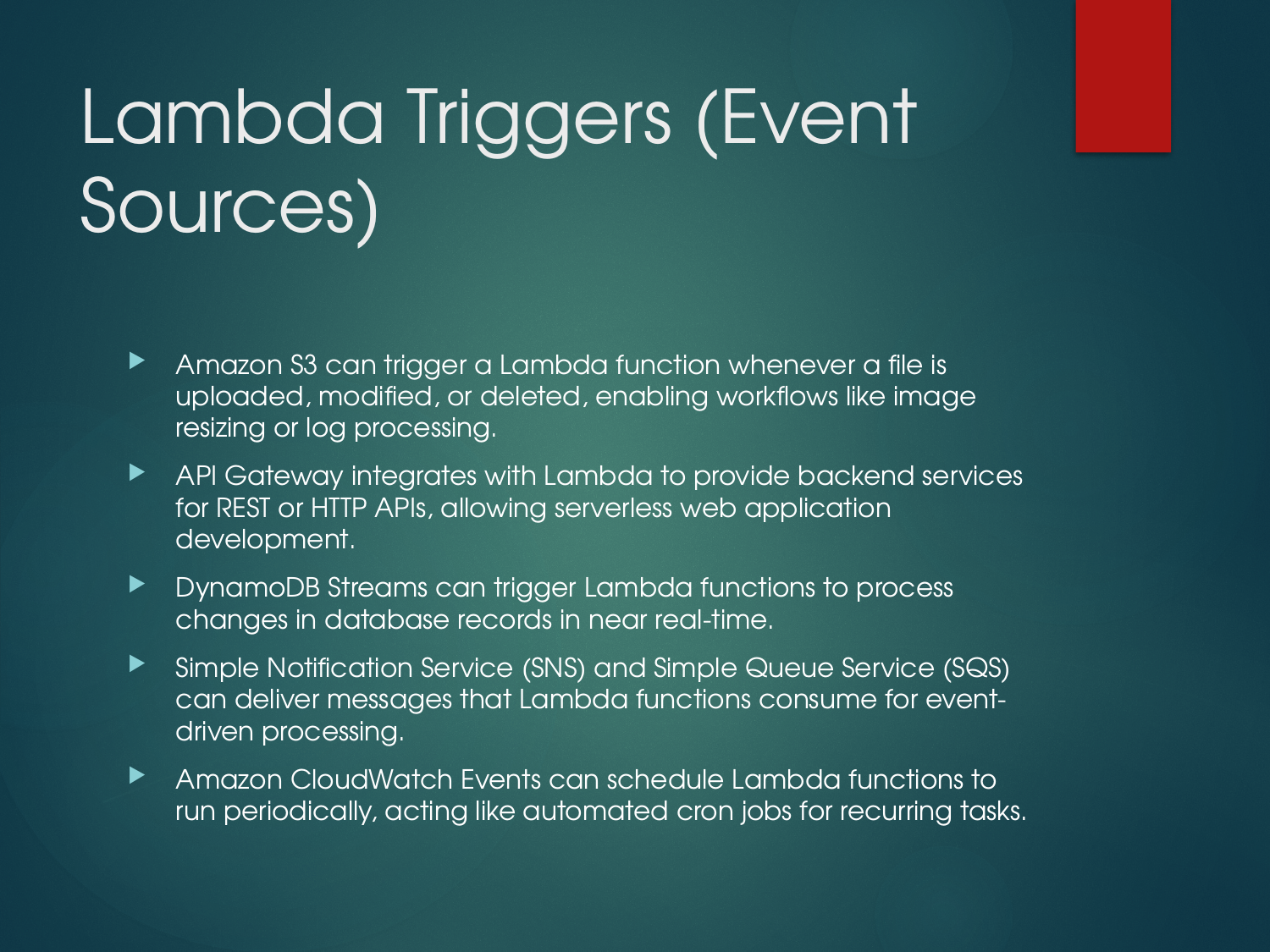

# Lambda Triggers (Event Sources)

Amazon S3 can trigger a Lambda function whenever a file is uploaded, modified, or deleted, enabling workflows like image resizing or log processing.
API Gateway integrates with Lambda to provide backend services for REST or HTTP APIs, allowing serverless web application development.
DynamoDB Streams can trigger Lambda functions to process changes in database records in near real-time.
Simple Notification Service (SNS) and Simple Queue Service (SQS) can deliver messages that Lambda functions consume for event-driven processing.
Amazon CloudWatch Events can schedule Lambda functions to run periodically, acting like automated cron jobs for recurring tasks.